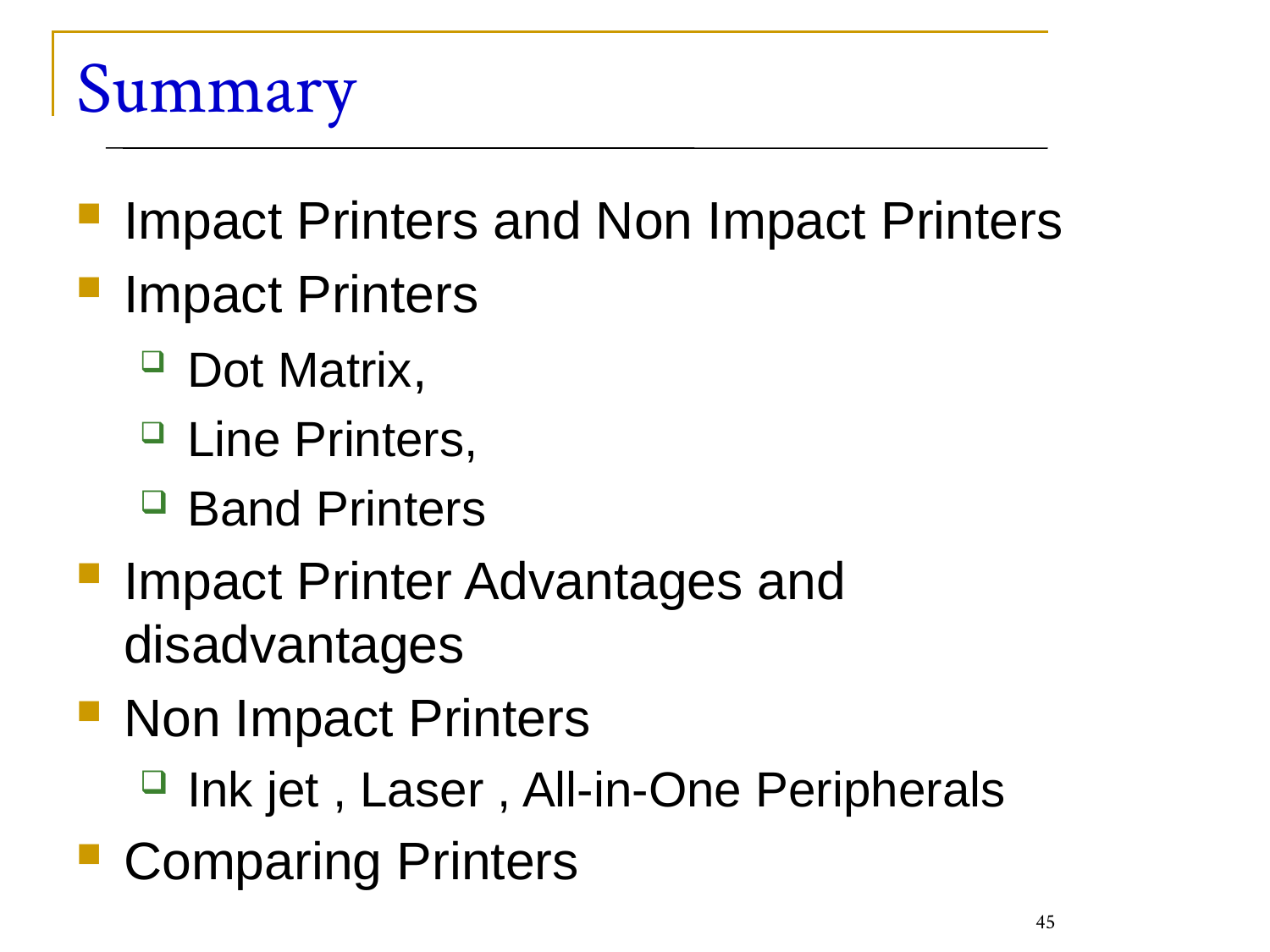

Summary

Impact Printers and Non Impact Printers
Impact Printers
Dot Matrix,
Line Printers,
Band Printers
Impact Printer Advantages and disadvantages
Non Impact Printers
Ink jet , Laser , All-in-One Peripherals
Comparing Printers

45